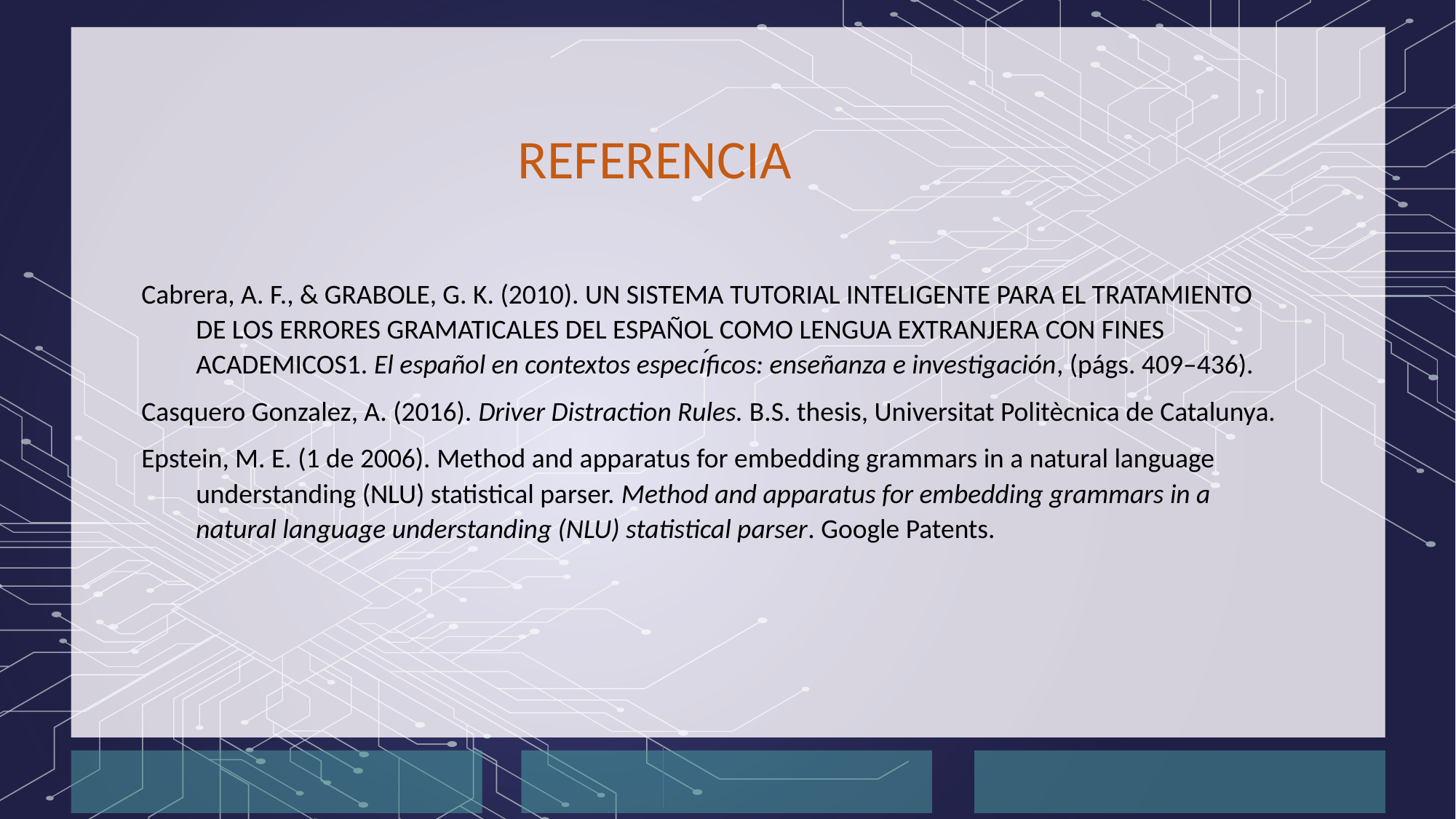

REFERENCIA

Cabrera, A. F., & GRABOLE, G. K. (2010). UN SISTEMA TUTORIAL INTELIGENTE PARA EL TRATAMIENTO DE LOS ERRORES GRAMATICALES DEL ESPAÑOL COMO LENGUA EXTRANJERA CON FINES ACADEMICOS1. El español en contextos especı́ficos: enseñanza e investigación, (págs. 409–436).
Casquero Gonzalez, A. (2016). Driver Distraction Rules. B.S. thesis, Universitat Politècnica de Catalunya.
Epstein, M. E. (1 de 2006). Method and apparatus for embedding grammars in a natural language understanding (NLU) statistical parser. Method and apparatus for embedding grammars in a natural language understanding (NLU) statistical parser. Google Patents.